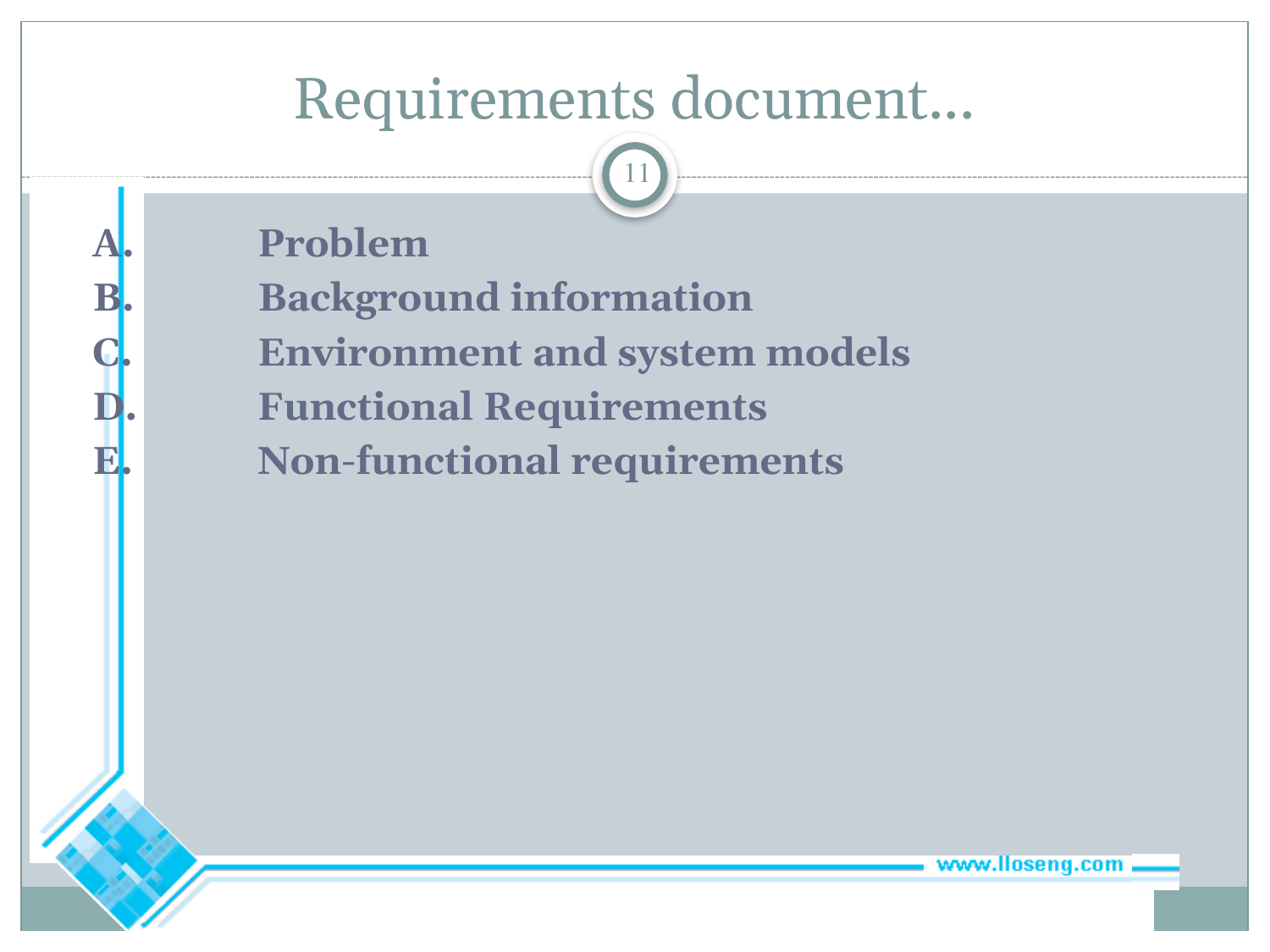

# Requirements document...
11
A.	Problem
B.	Background information
C.	Environment and system models
D.	Functional Requirements
E.	Non-functional requirements